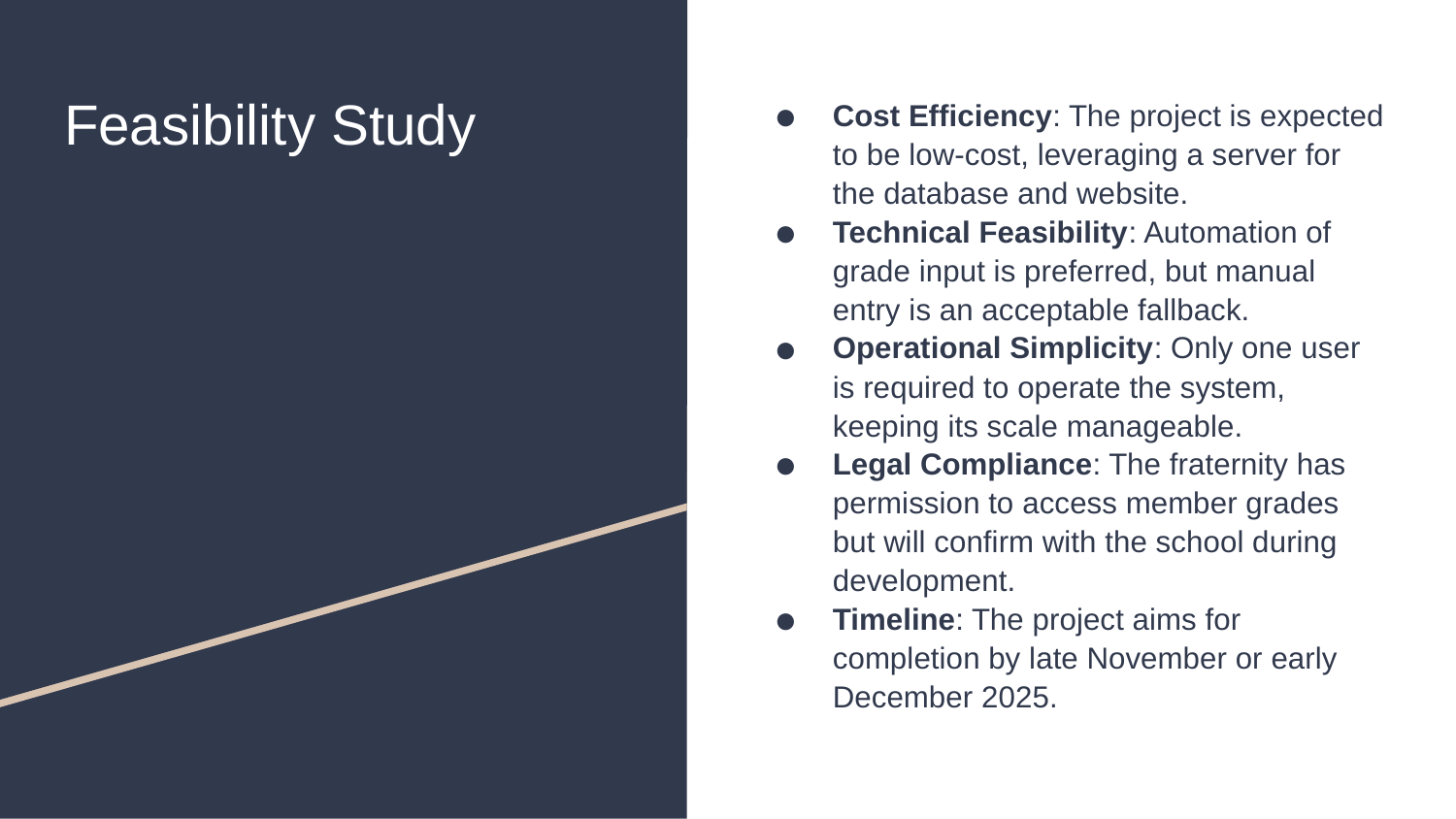

# Feasibility Study
Cost Efficiency: The project is expected to be low-cost, leveraging a server for the database and website.
Technical Feasibility: Automation of grade input is preferred, but manual entry is an acceptable fallback.
Operational Simplicity: Only one user is required to operate the system, keeping its scale manageable.
Legal Compliance: The fraternity has permission to access member grades but will confirm with the school during development.
Timeline: The project aims for completion by late November or early December 2025.